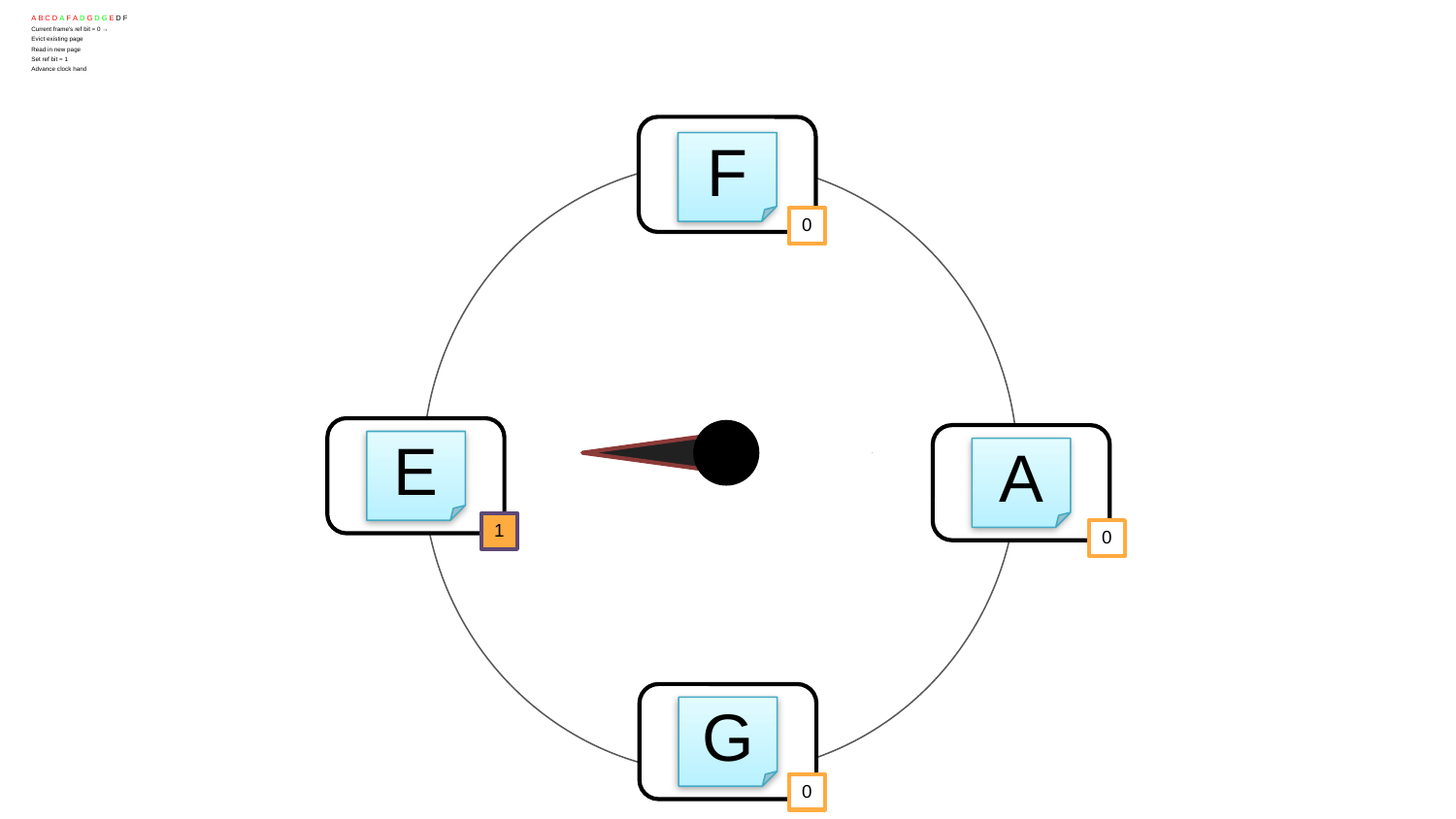

A B C D A F A D G D G E D F
Current frame’s ref bit = 0 →
Evict existing page
Read in new page
Set ref bit = 1
Advance clock hand

F

0

E
A
1
0
Empty Frame
G
0